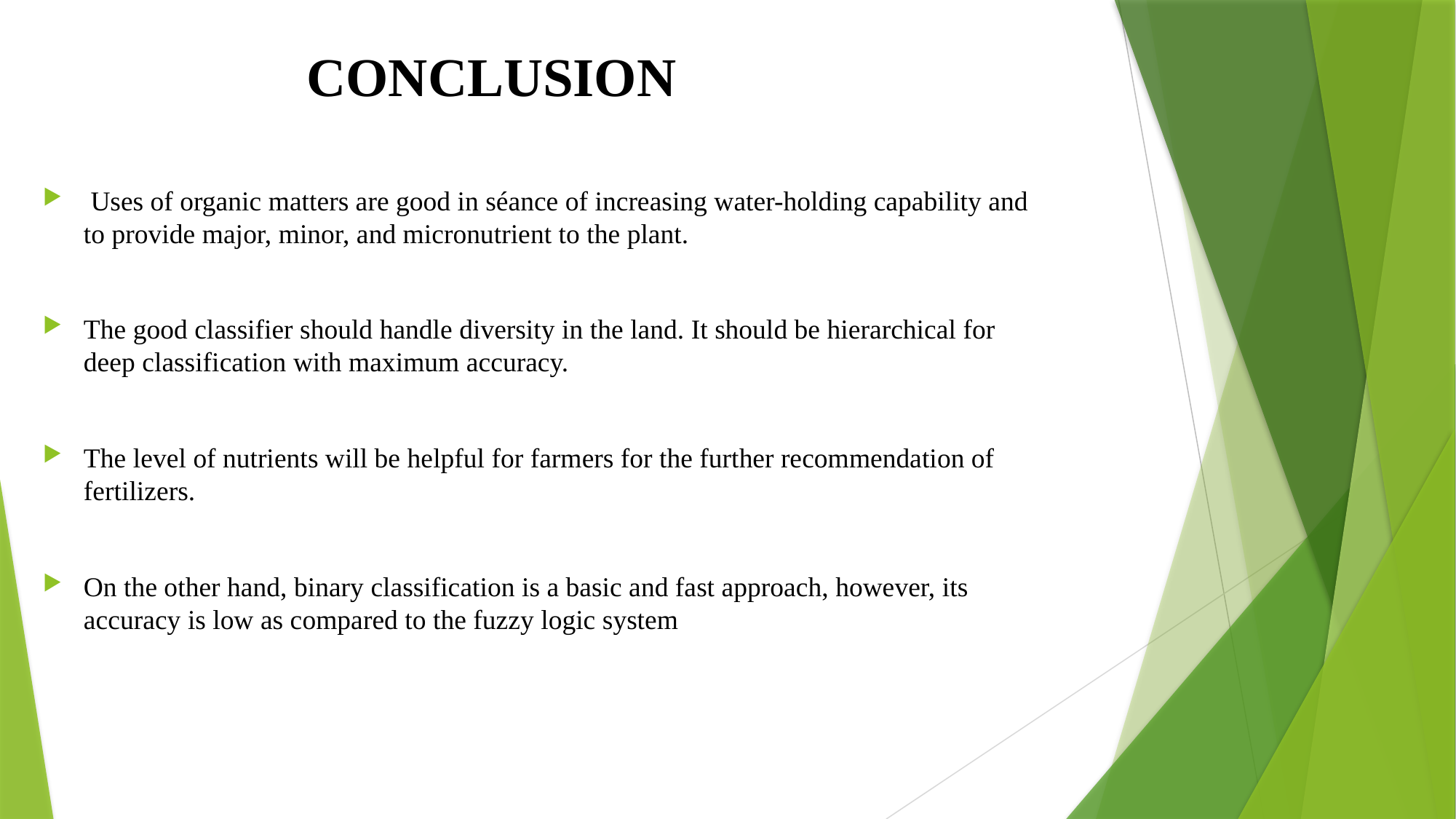

# CONCLUSION
 Uses of organic matters are good in séance of increasing water-holding capability and to provide major, minor, and micronutrient to the plant.

The good classifier should handle diversity in the land. It should be hierarchical for deep classification with maximum accuracy.

The level of nutrients will be helpful for farmers for the further recommendation of fertilizers.

On the other hand, binary classification is a basic and fast approach, however, its accuracy is low as compared to the fuzzy logic system